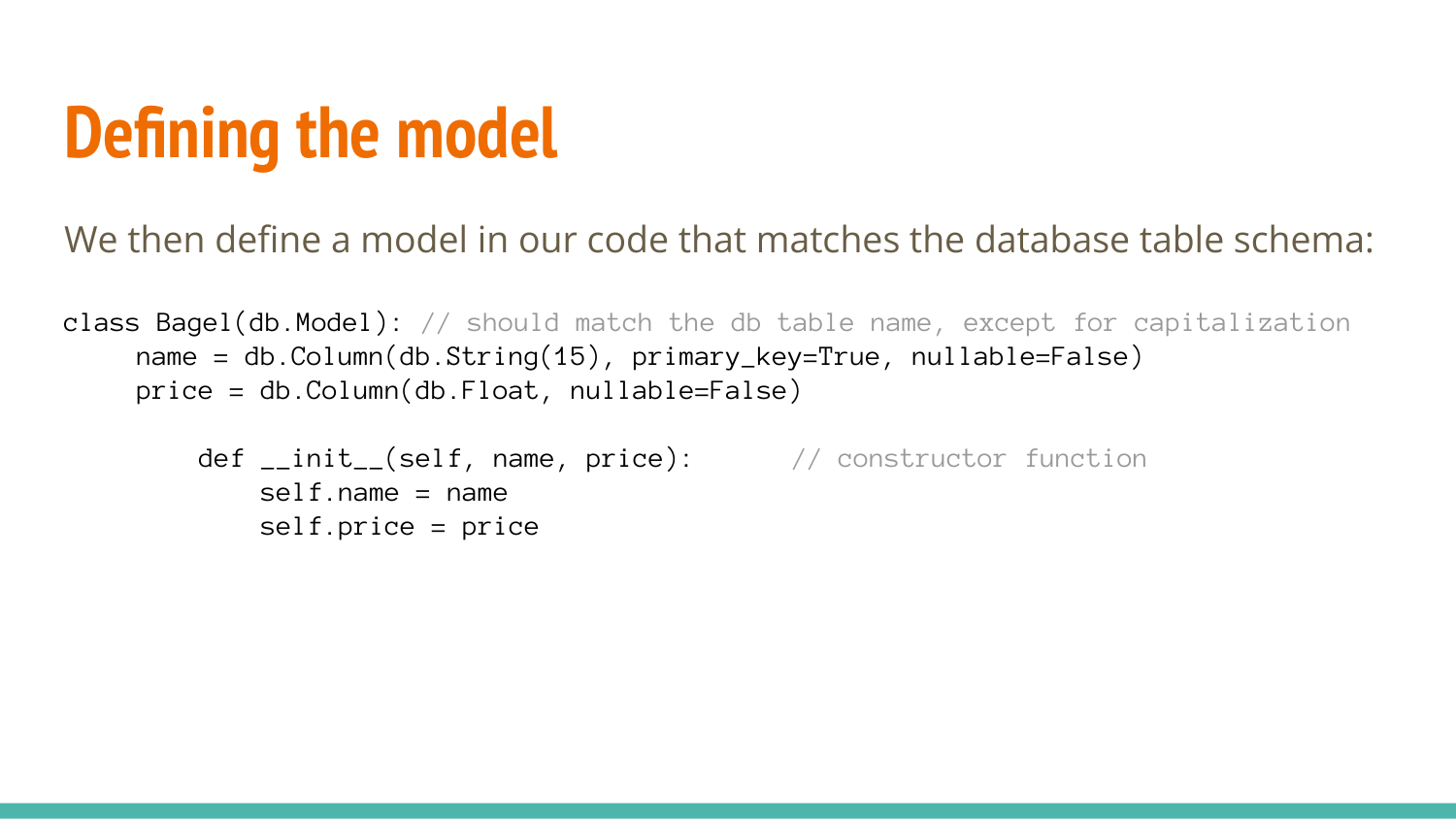

# Defining the model
We then define a model in our code that matches the database table schema:

class Bagel(db.Model): // should match the db table name, except for capitalization
name = db.Column(db.String(15), primary_key=True, nullable=False)
price = db.Column(db.Float, nullable=False)

    def __init__(self, name, price):	// constructor function
        self.name = name
        self.price = price